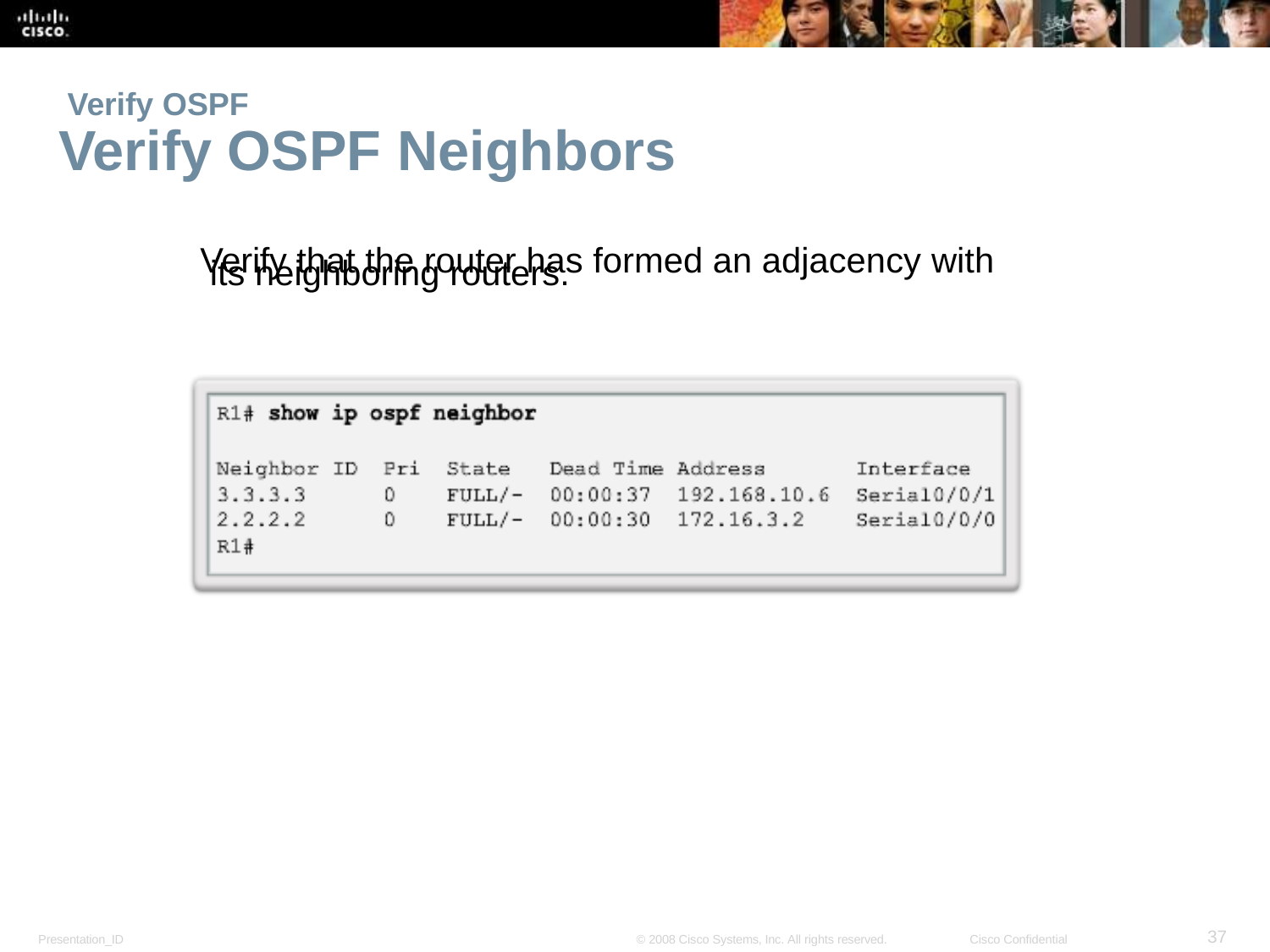

Verify OSPF
Verify OSPF Neighbors
Verify that the router has formed an adjacency with  its neighboring routers.

37
Presentation_ID
© 2008 Cisco Systems, Inc. All rights reserved.
Cisco Confidential